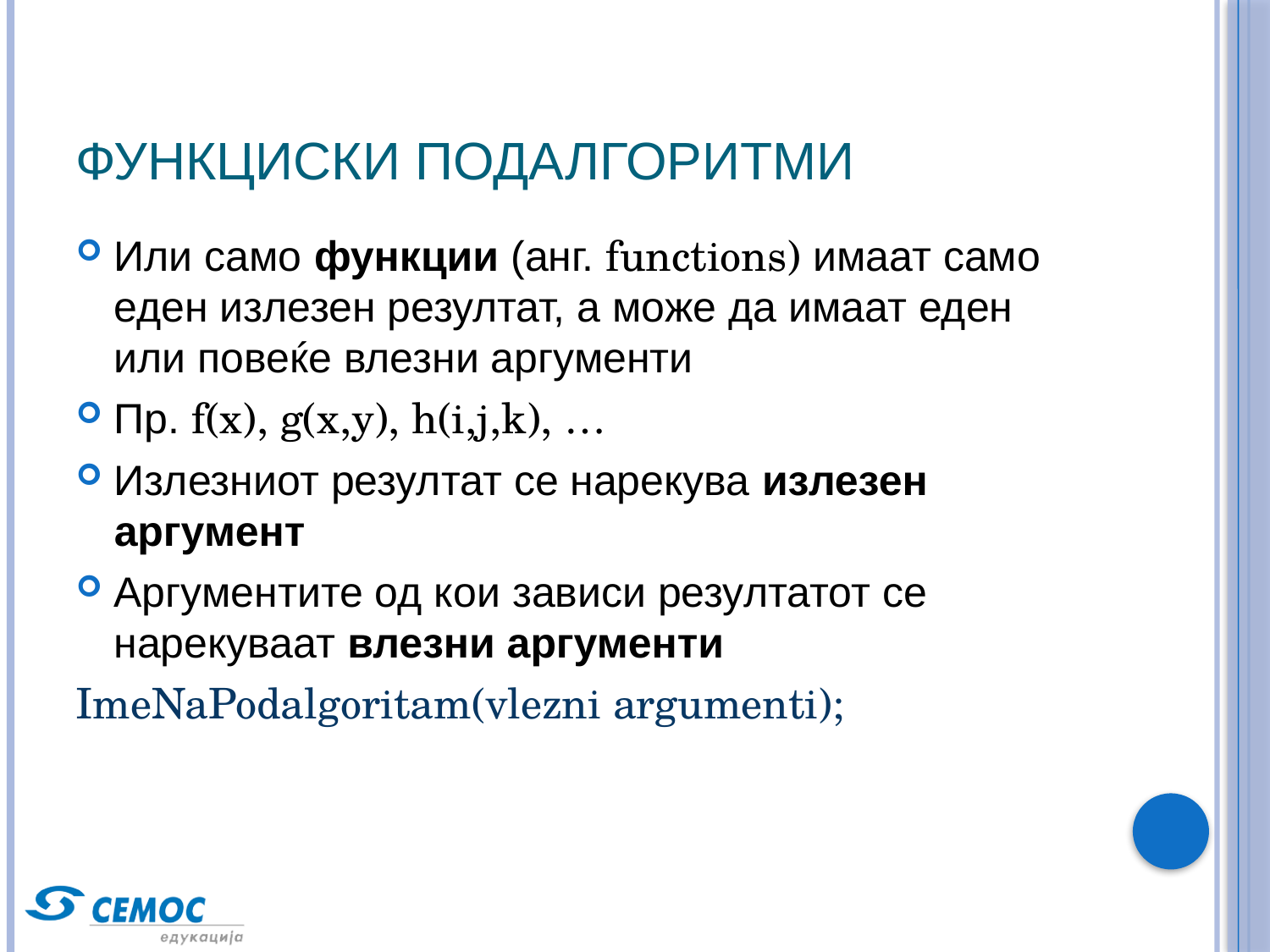

# Функциски подалгоритми
Или само функции (анг. functions) имаат само еден излезен резултат, а може да имаат еден или повеќе влезни аргументи
Пр. f(x), g(x,y), h(i,j,k), …
Излезниот резултат се нарекува излезен аргумент
Аргументите од кои зависи резултатот се нарекуваат влезни аргументи
ImeNaPodalgoritam(vlezni argumenti);